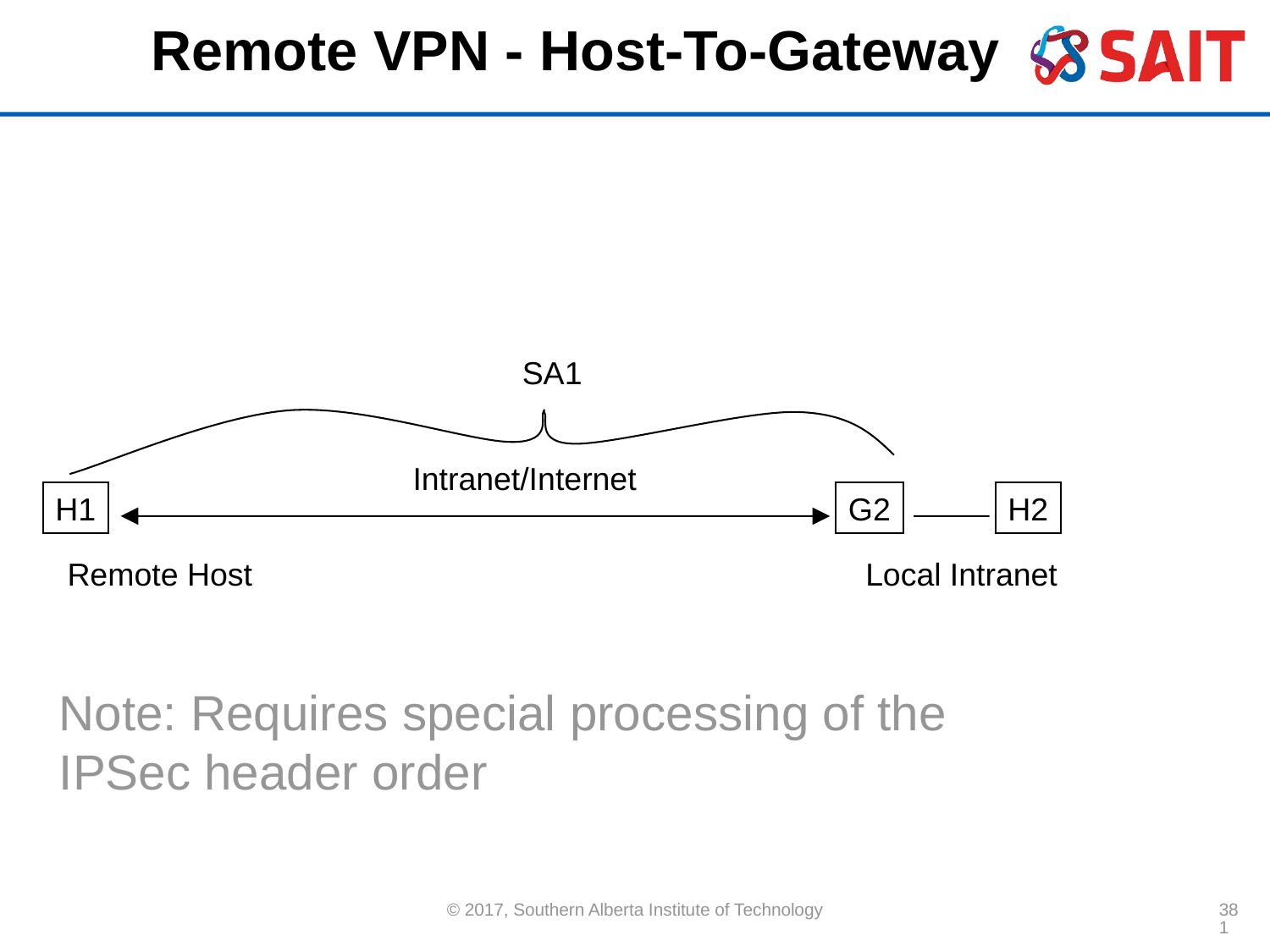

Remote VPN - Host-To-Gateway
SA1

Intranet/Internet
H1
G2
H2

Remote Host
Local Intranet
Note: Requires special processing of the IPSec header order